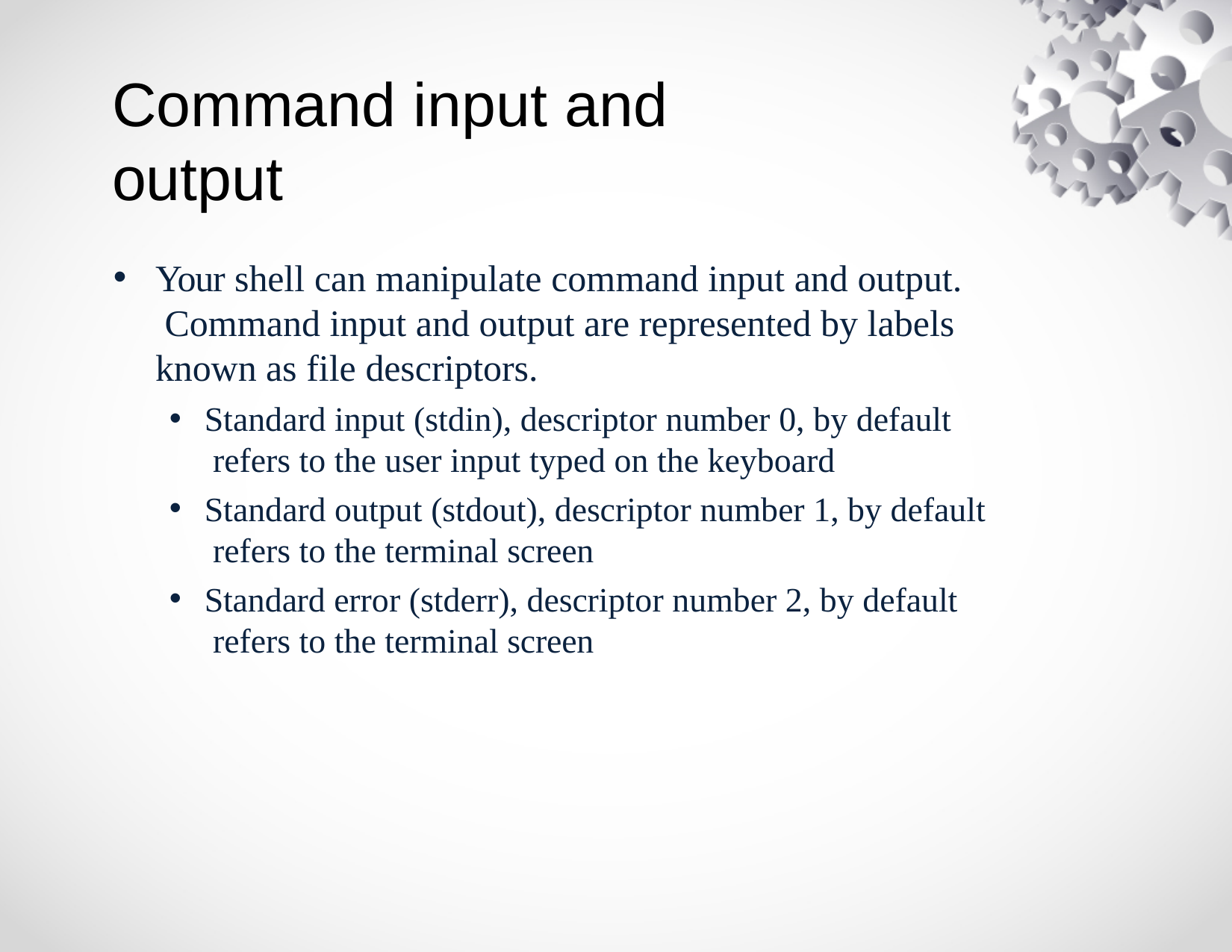

# Command input and output
Your shell can manipulate command input and output.  Command input and output are represented by labels  known as file descriptors.
Standard input (stdin), descriptor number 0, by default  refers to the user input typed on the keyboard
Standard output (stdout), descriptor number 1, by default  refers to the terminal screen
Standard error (stderr), descriptor number 2, by default  refers to the terminal screen